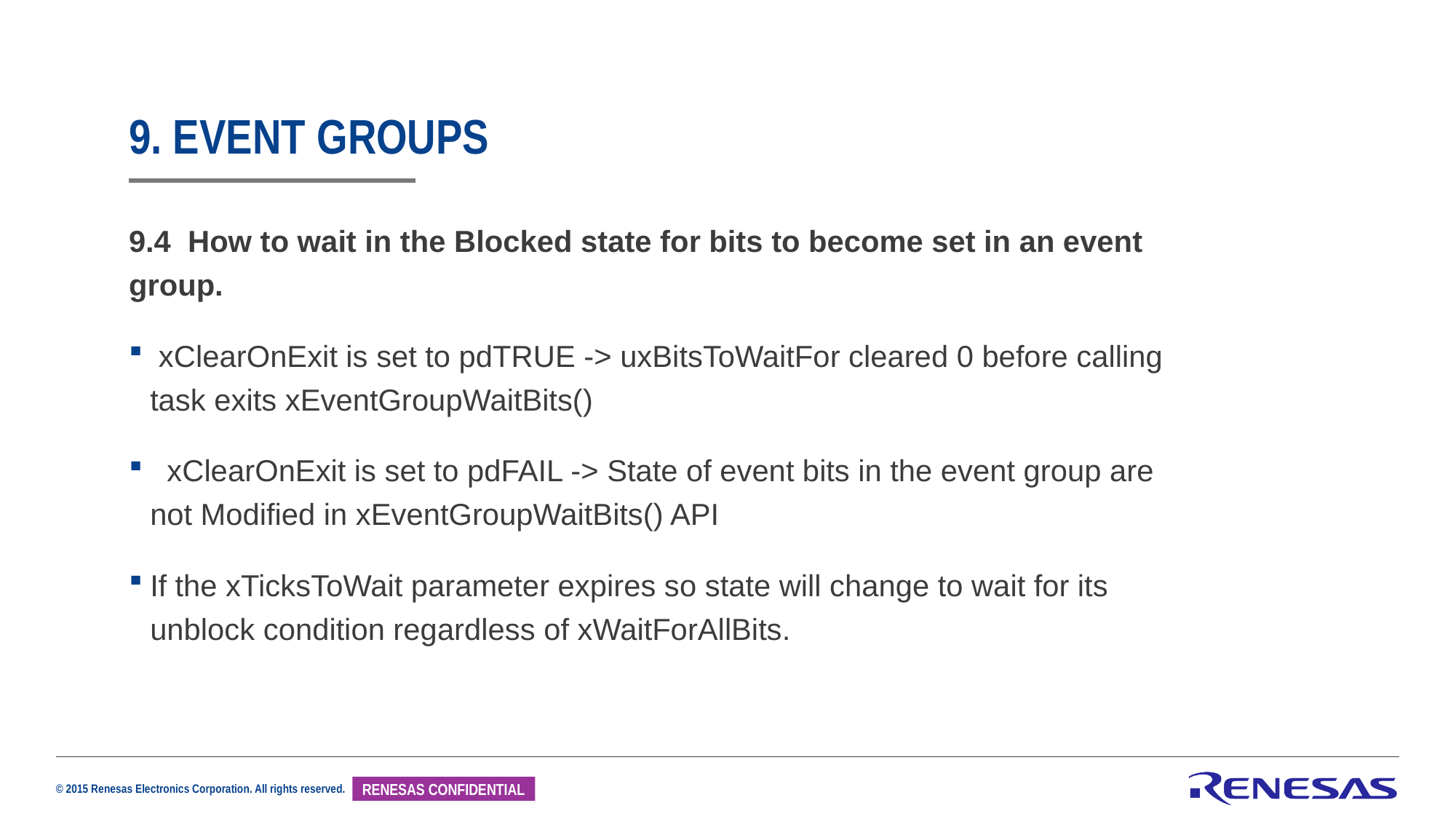

# 9. EVENT GROUPS
9.4  How to wait in the Blocked state for bits to become set in an event group.
 xClearOnExit is set to pdTRUE -> uxBitsToWaitFor cleared 0 before calling task exits xEventGroupWaitBits()
  xClearOnExit is set to pdFAIL -> State of event bits in the event group are not Modified in xEventGroupWaitBits() API
If the xTicksToWait parameter expires so state will change to wait for its unblock condition regardless of xWaitForAllBits.